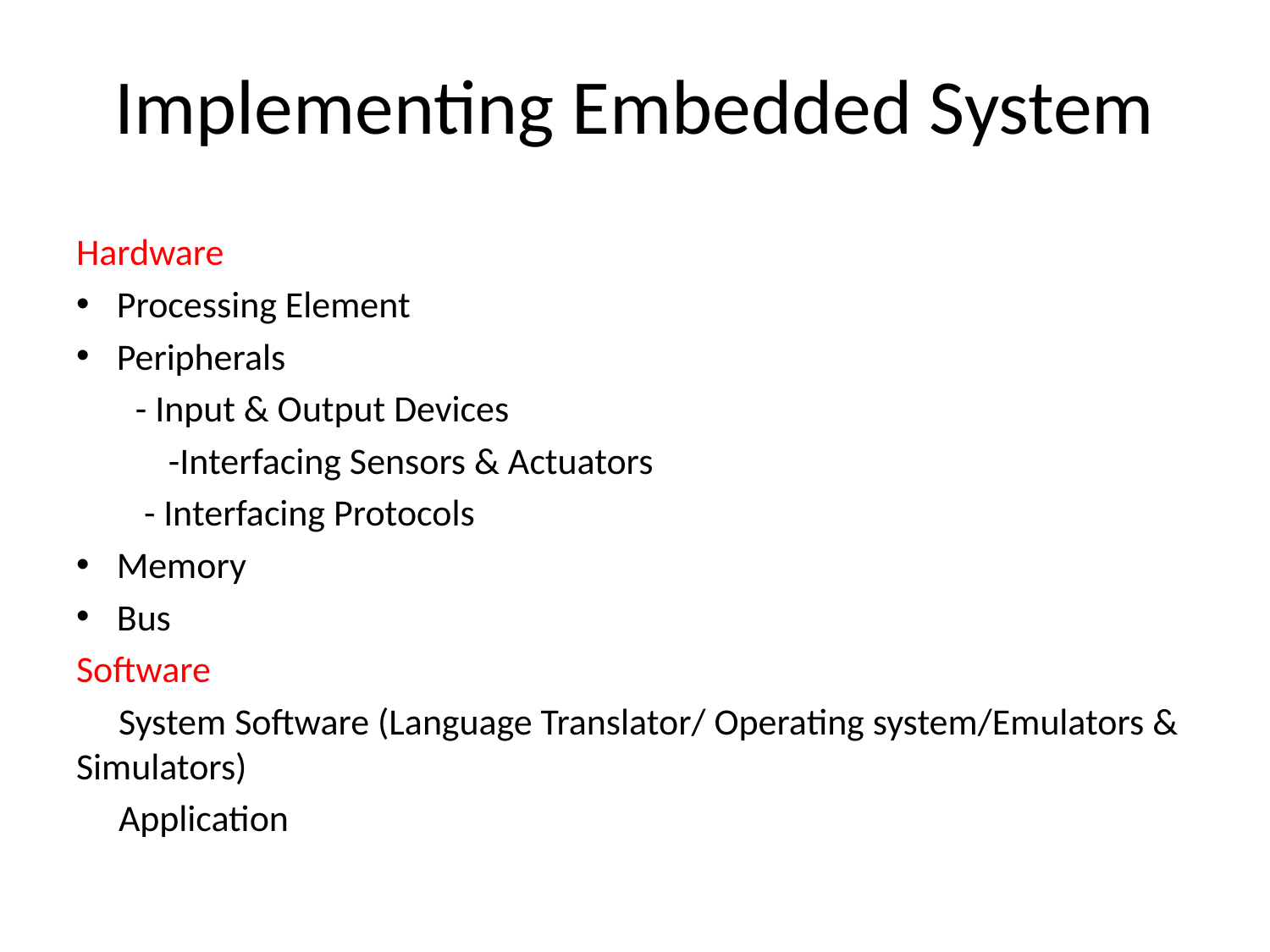

# Implementing Embedded System
Hardware
Processing Element
Peripherals
       - Input & Output Devices
	 -Interfacing Sensors & Actuators
        - Interfacing Protocols
Memory
Bus
Software
     System Software (Language Translator/ Operating system/Emulators & Simulators)
     Application